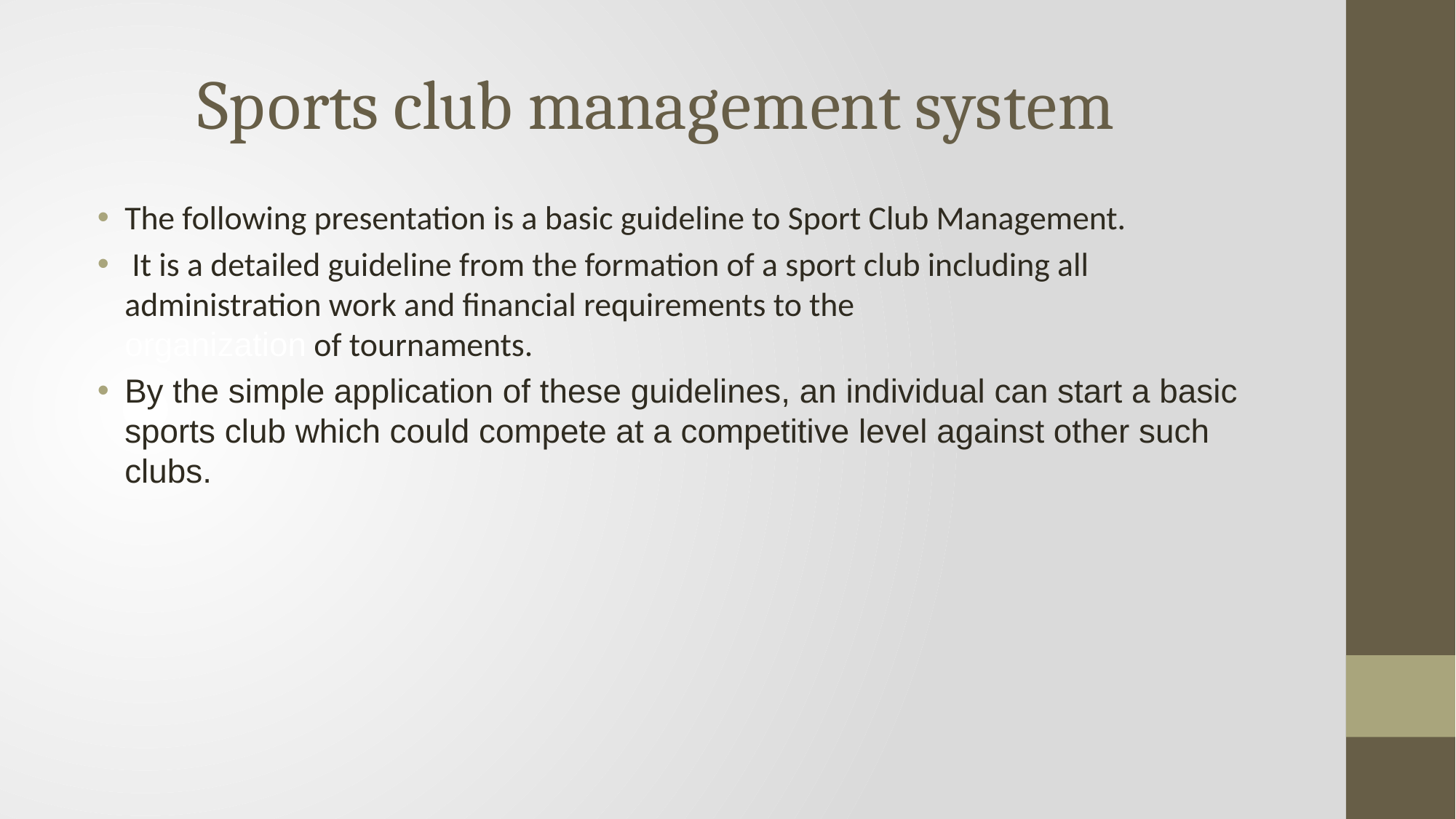

# Sports club management system
The following presentation is a basic guideline to Sport Club Management.
 It is a detailed guideline from the formation of a sport club including all administration work and financial requirements to the
organization of tournaments.
By the simple application of these guidelines, an individual can start a basic sports club which could compete at a competitive level against other such clubs.